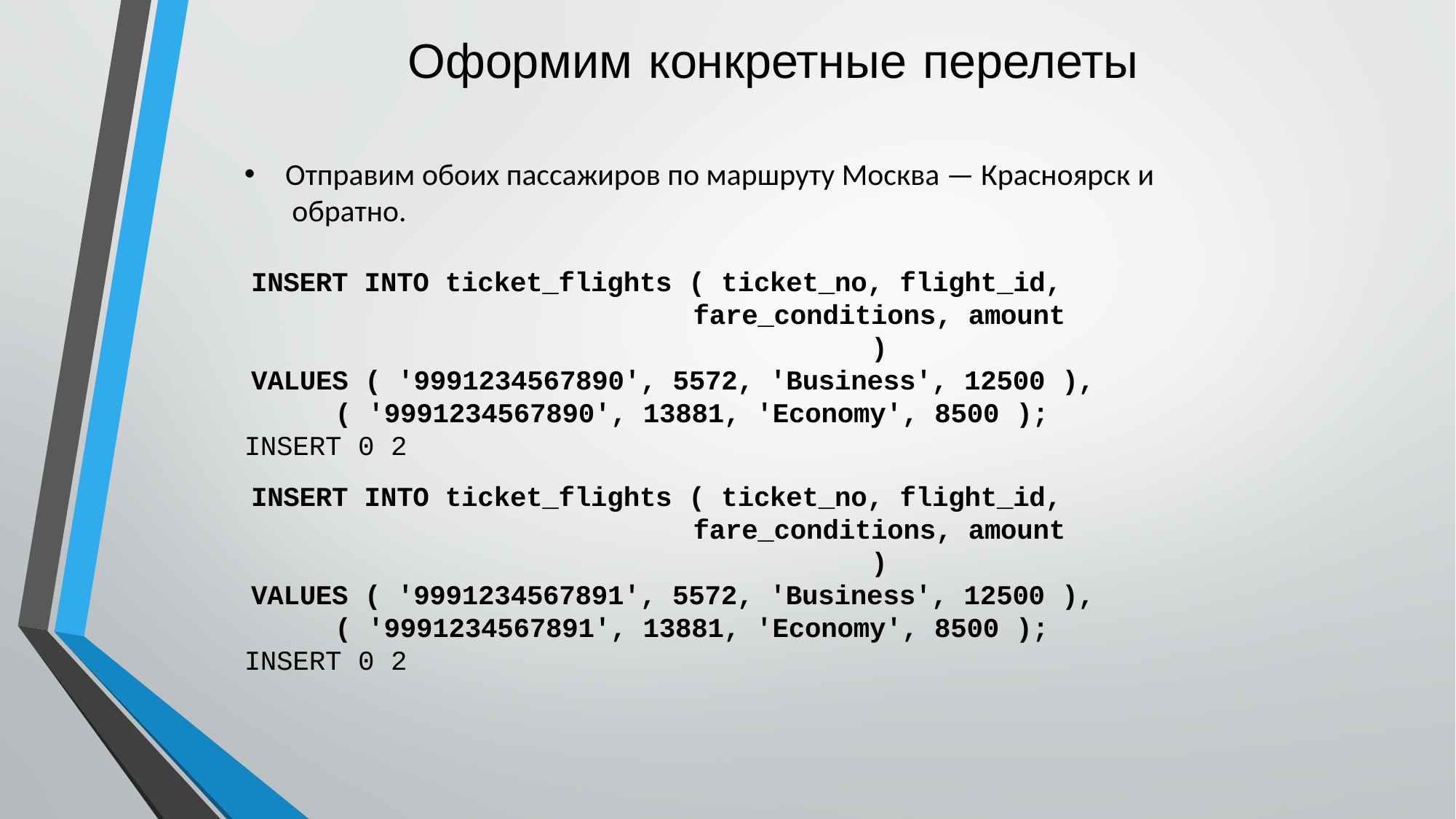

# Оформим конкретные перелеты
Отправим обоих пассажиров по маршруту Москва — Красноярск и  обратно.

INSERT INTO ticket_flights ( ticket_no, flight_id,
fare_conditions, amount )
VALUES ( '9991234567890', 5572, 'Business', 12500 ),
( '9991234567890', 13881, 'Economy', 8500 );
INSERT 0 2
INSERT INTO ticket_flights ( ticket_no, flight_id,
fare_conditions, amount )
VALUES ( '9991234567891', 5572, 'Business', 12500 ),
( '9991234567891', 13881, 'Economy', 8500 );
INSERT 0 2